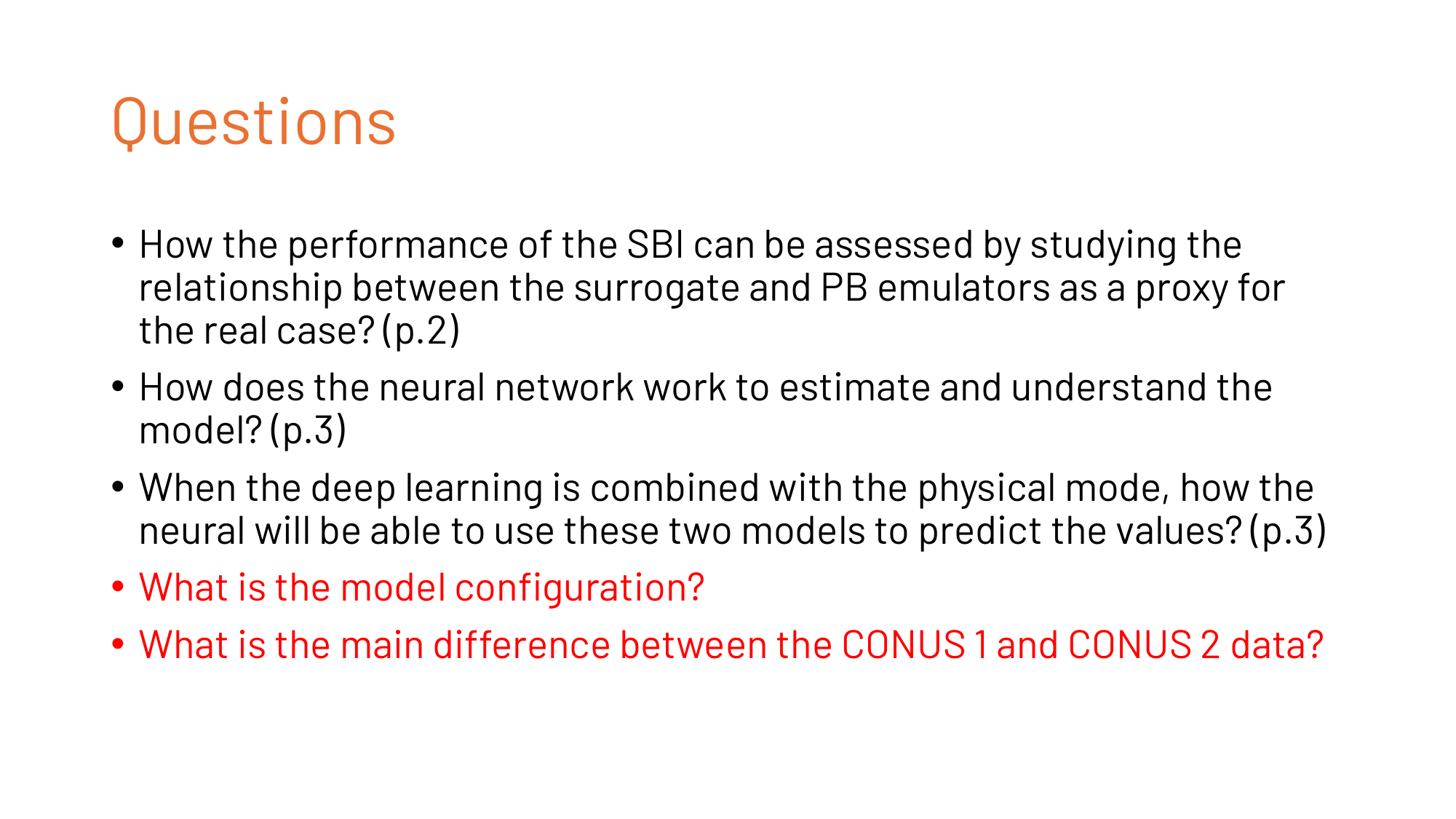

# Questions
How the performance of the SBI can be assessed by studying the relationship between the surrogate and PB emulators as a proxy for the real case? (p.2)
How does the neural network work to estimate and understand the model? (p.3)
When the deep learning is combined with the physical mode, how the neural will be able to use these two models to predict the values? (p.3)
What is the model configuration?
What is the main difference between the CONUS 1 and CONUS 2 data?